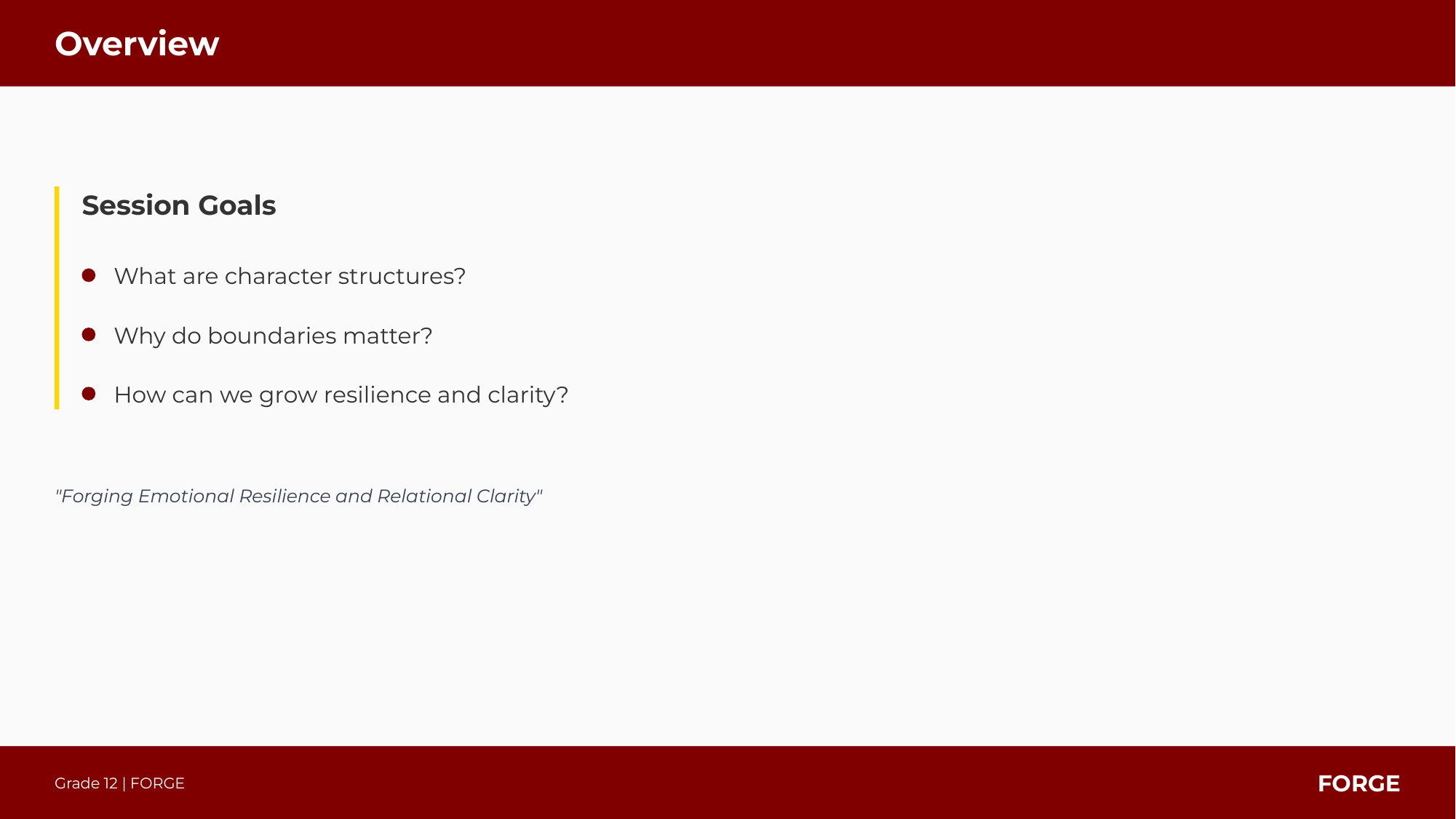

Overview

Session Goals
What are character structures?

Why do boundaries matter?

How can we grow resilience and clarity?

"Forging Emotional Resilience and Relational Clarity"

FORGE
Grade 12 | FORGE